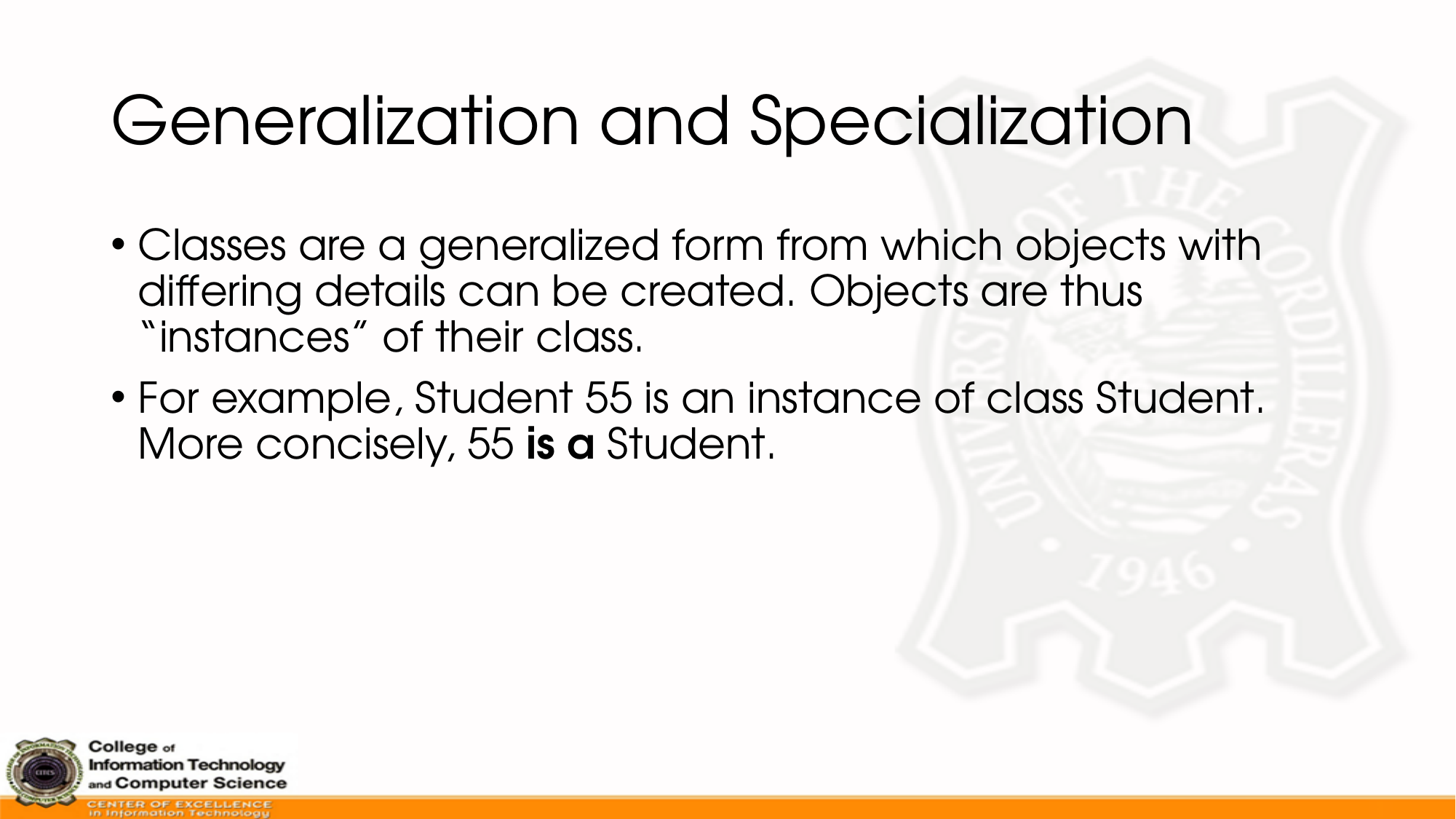

# Generalization and Specialization
Classes are a generalized form from which objects with differing details can be created. Objects are thus “instances” of their class.
For example, Student 55 is an instance of class Student. More concisely, 55 is a Student.